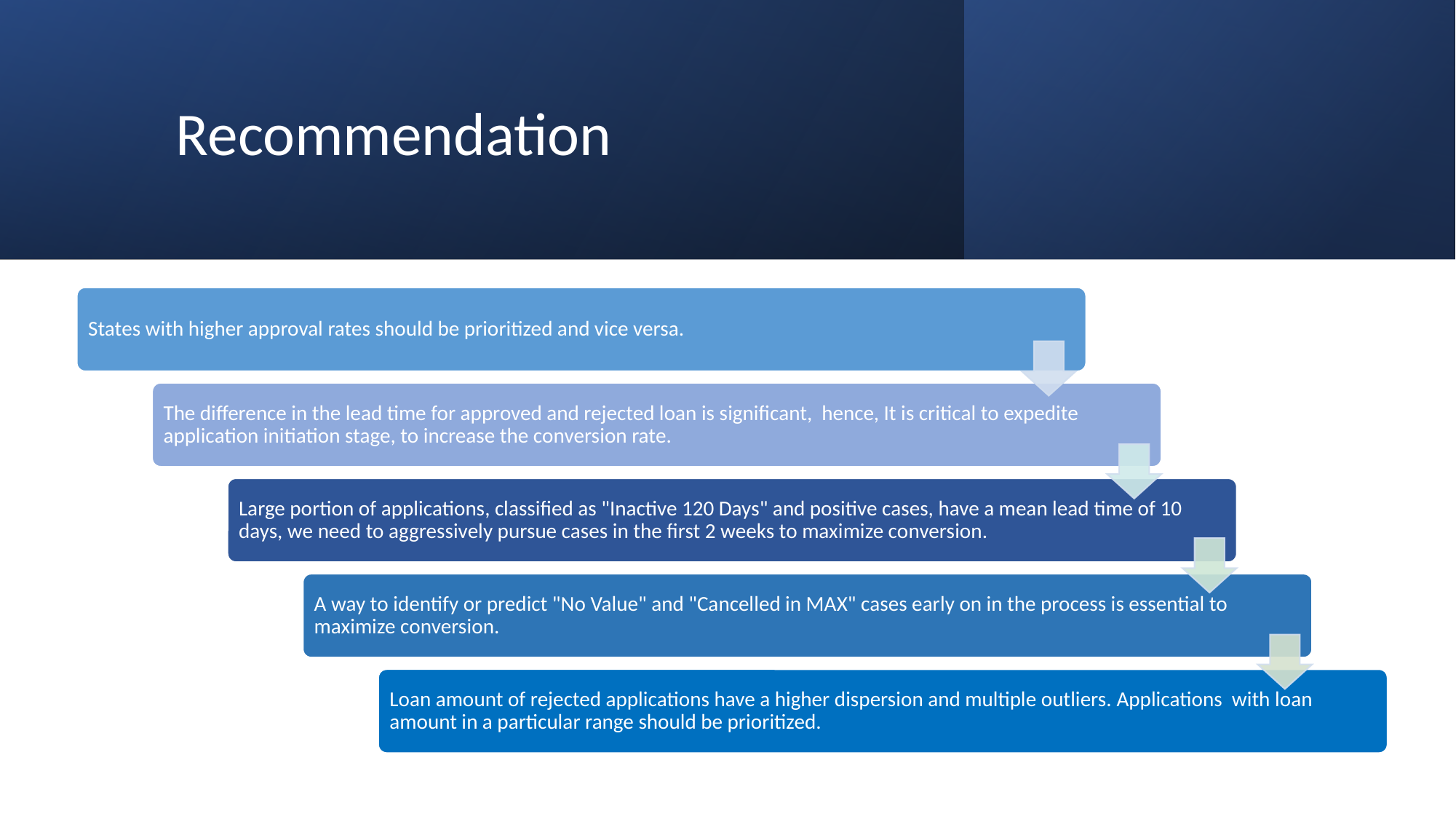

# Recommendation
States with higher approval rates should be prioritized and vice versa.
The difference in the lead time for approved and rejected loan is significant,  hence, It is critical to expedite application initiation stage, to increase the conversion rate.
Large portion of applications, classified as "Inactive 120 Days" and positive cases, have a mean lead time of 10 days, we need to aggressively pursue cases in the first 2 weeks to maximize conversion.
A way to identify or predict "No Value" and "Cancelled in MAX" cases early on in the process is essential to maximize conversion.
Loan amount of rejected applications have a higher dispersion and multiple outliers. Applications  with loan amount in a particular range should be prioritized.